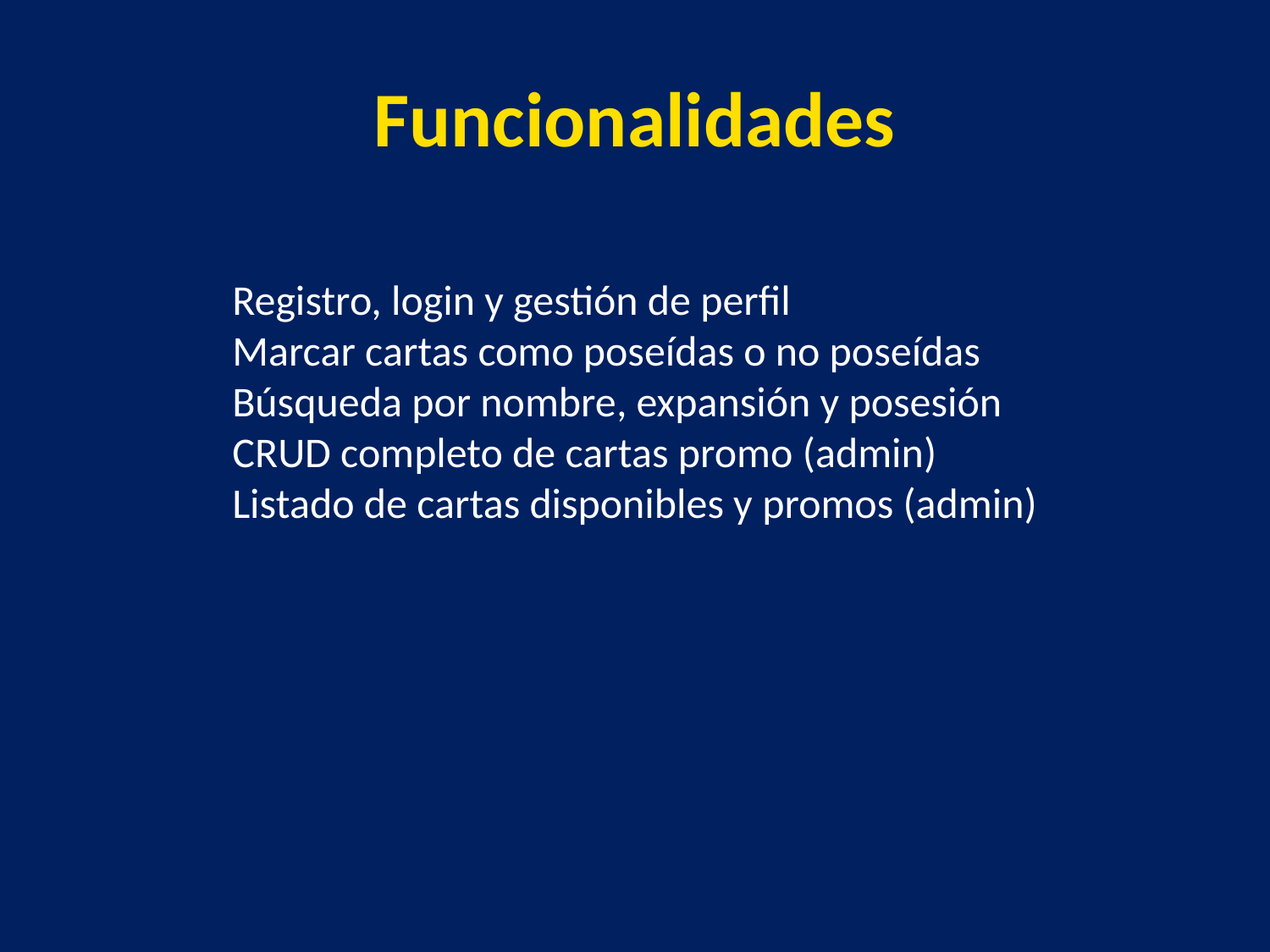

Funcionalidades

Registro, login y gestión de perfil
Marcar cartas como poseídas o no poseídas
Búsqueda por nombre, expansión y posesión
CRUD completo de cartas promo (admin)
Listado de cartas disponibles y promos (admin)